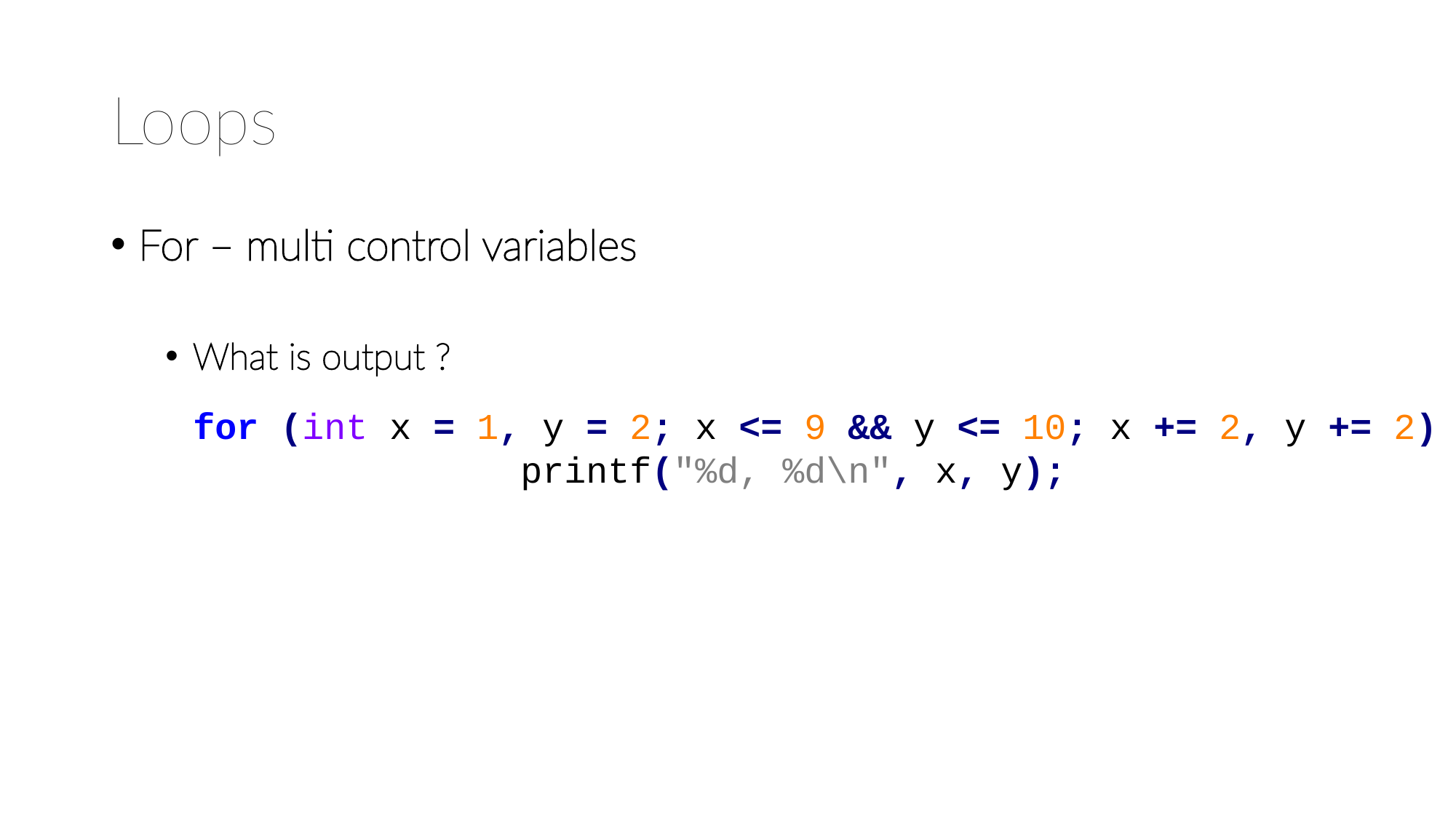

# Loops
For – multi control variables

What is output ?

for (int x = 1, y = 2; x <= 9 && y <= 10; x += 2, y += 2)               	printf("%d, %d\n", x, y);